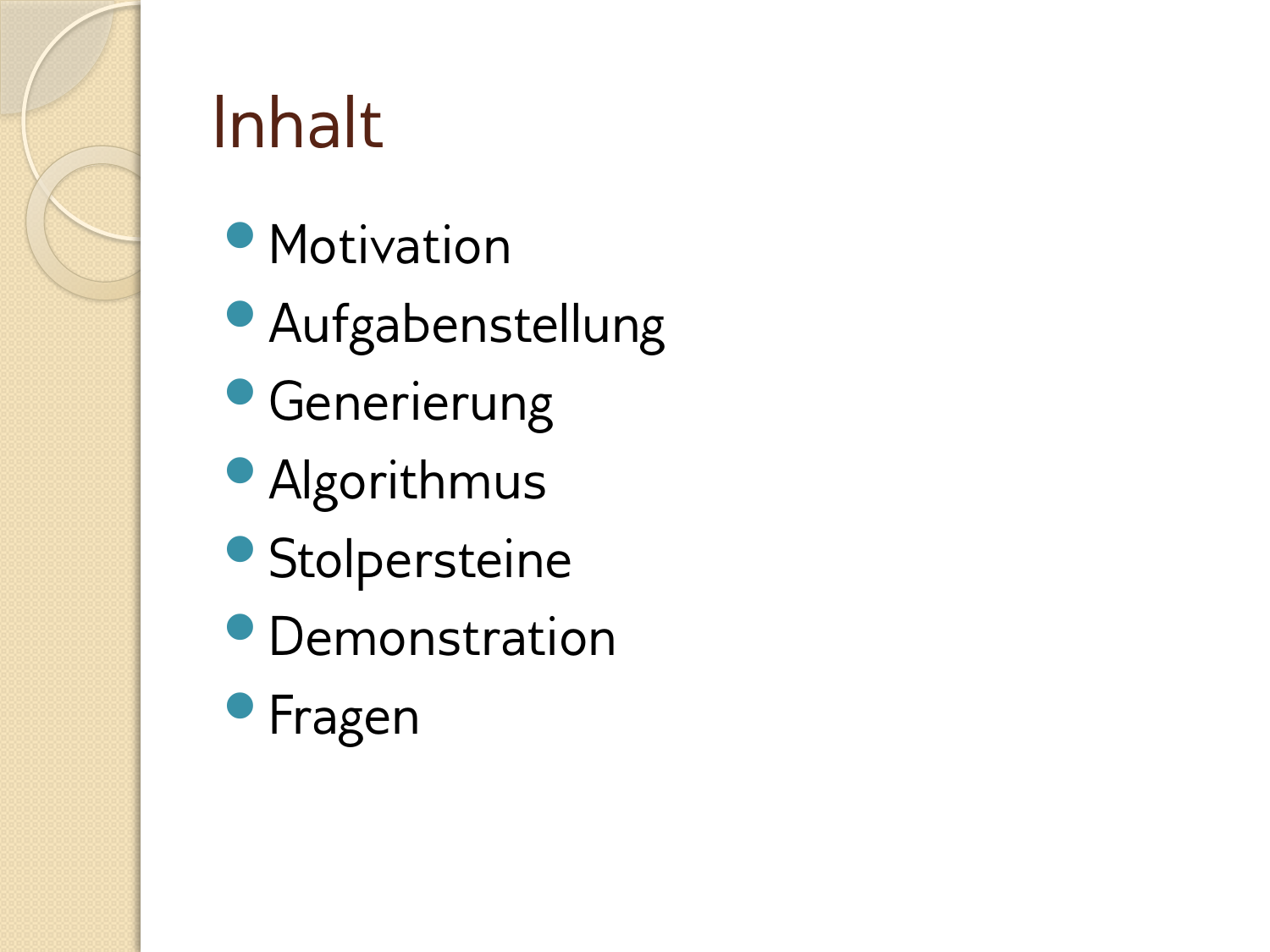

# Inhalt
Motivation
Aufgabenstellung
Generierung
Algorithmus
Stolpersteine
Demonstration
Fragen